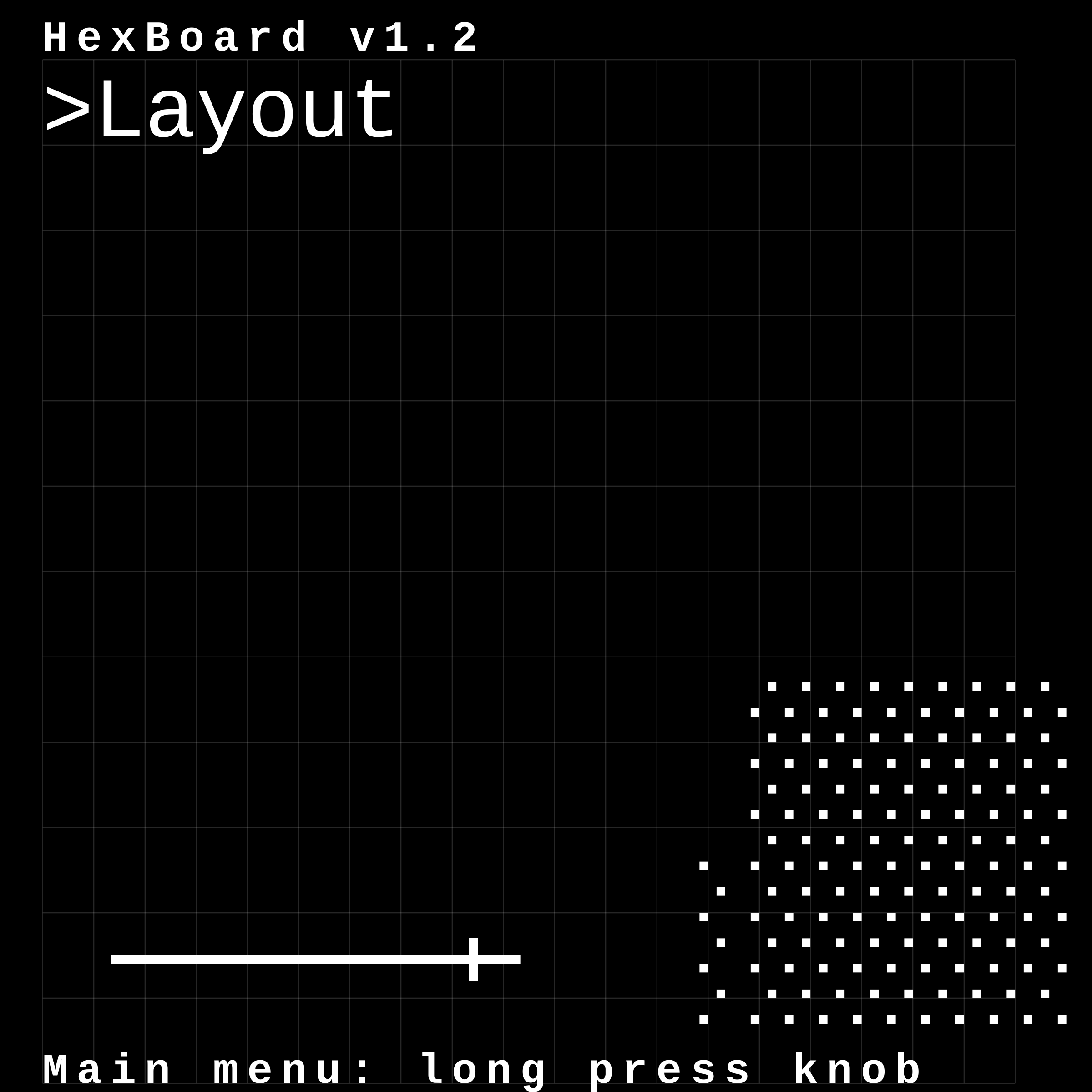

HexBoard v1.2
>Layout

Main menu: long press knob